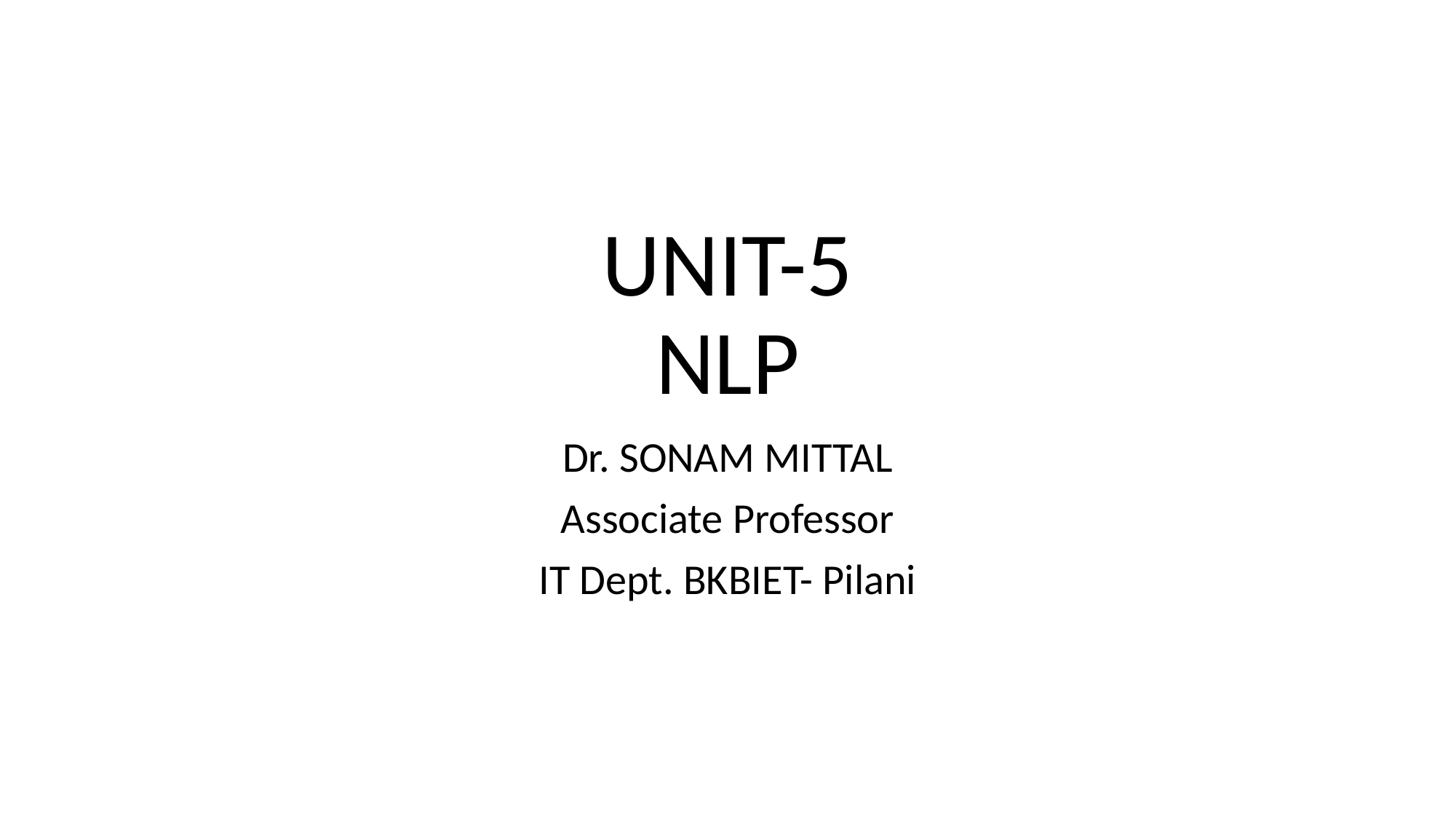

# UNIT-5 NLP
Dr. SONAM MITTAL
Associate Professor
IT Dept. BKBIET- Pilani